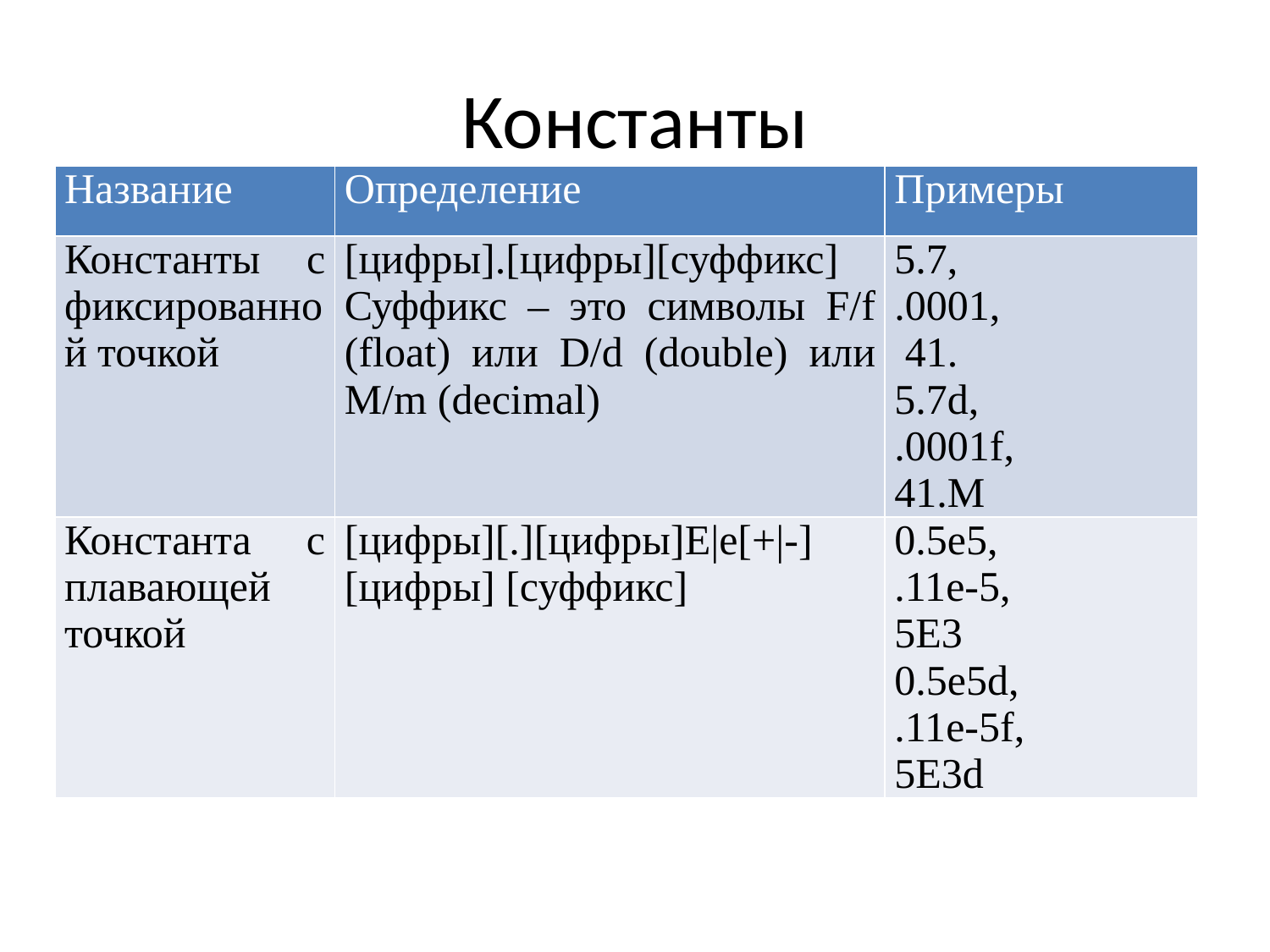

# Константы
| Название | Определение | Примеры |
| --- | --- | --- |
| Константы с фиксированной точкой | [цифры].[цифры][суффикс] Суффикс – это символы F/f (float) или D/d (double) или M/m (decimal) | 5.7, .0001, 41. 5.7d, .0001f, 41.M |
| Константа с плавающей точкой | [цифры][.][цифры]E|e[+|-][цифры] [суффикс] | 0.5е5, .11е-5, 5Е3 0.5e5d, .11e-5f, 5E3d |